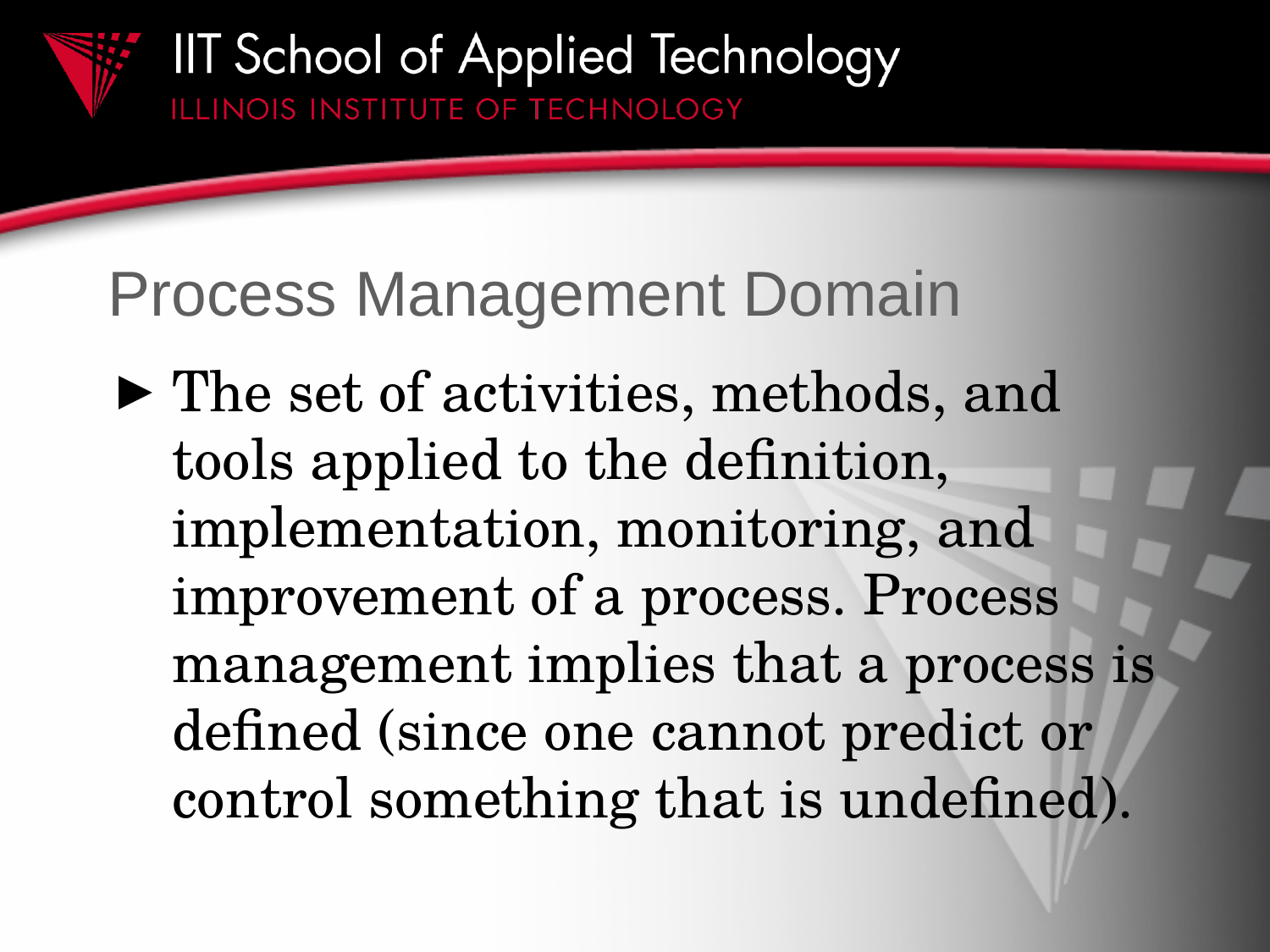

# Process Management Domain
The set of activities, methods, and tools applied to the definition, implementation, monitoring, and improvement of a process. Process management implies that a process is defined (since one cannot predict or control something that is undefined).